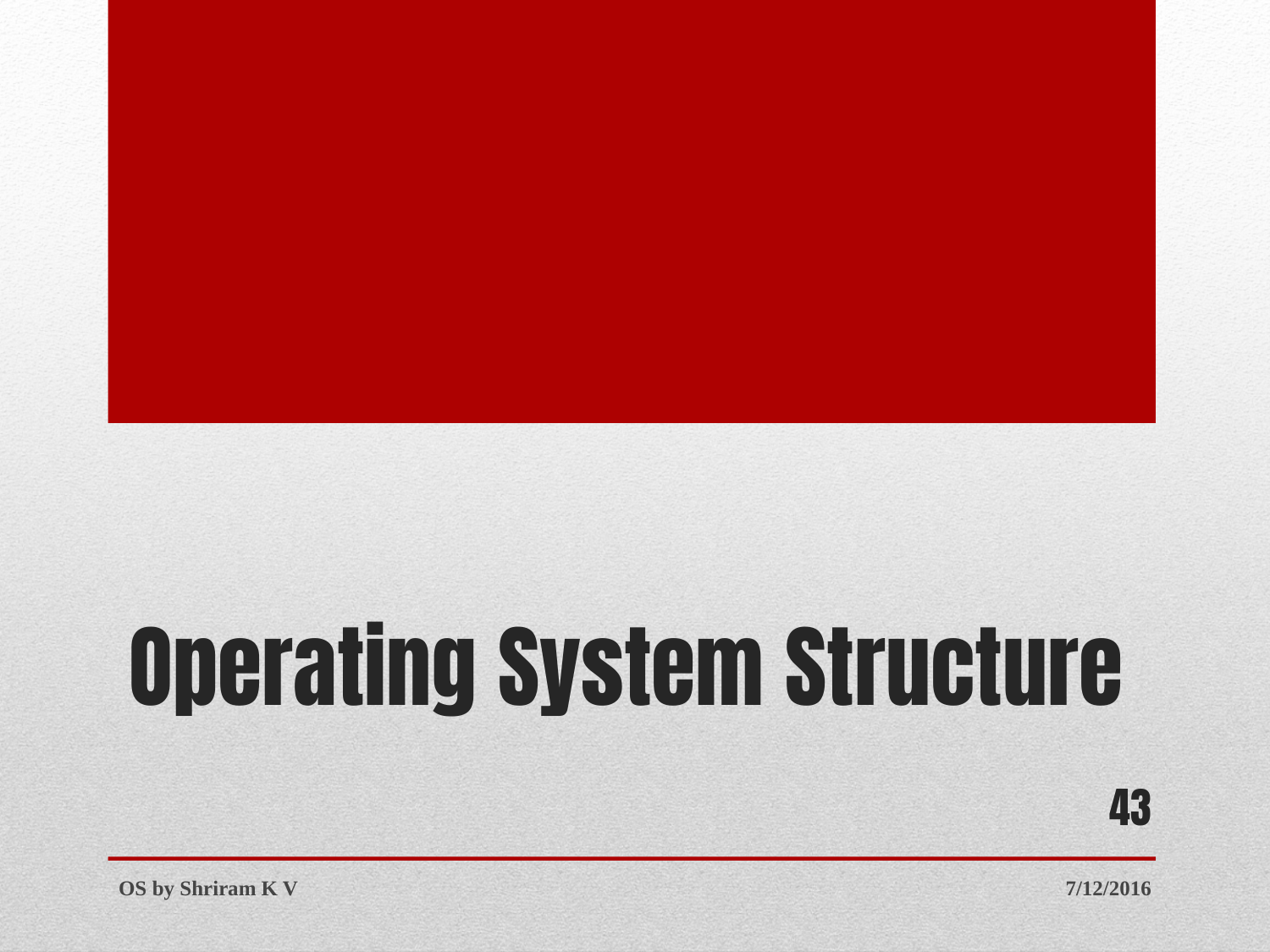

# Operating System Structure
43
OS by Shriram K V
7/12/2016